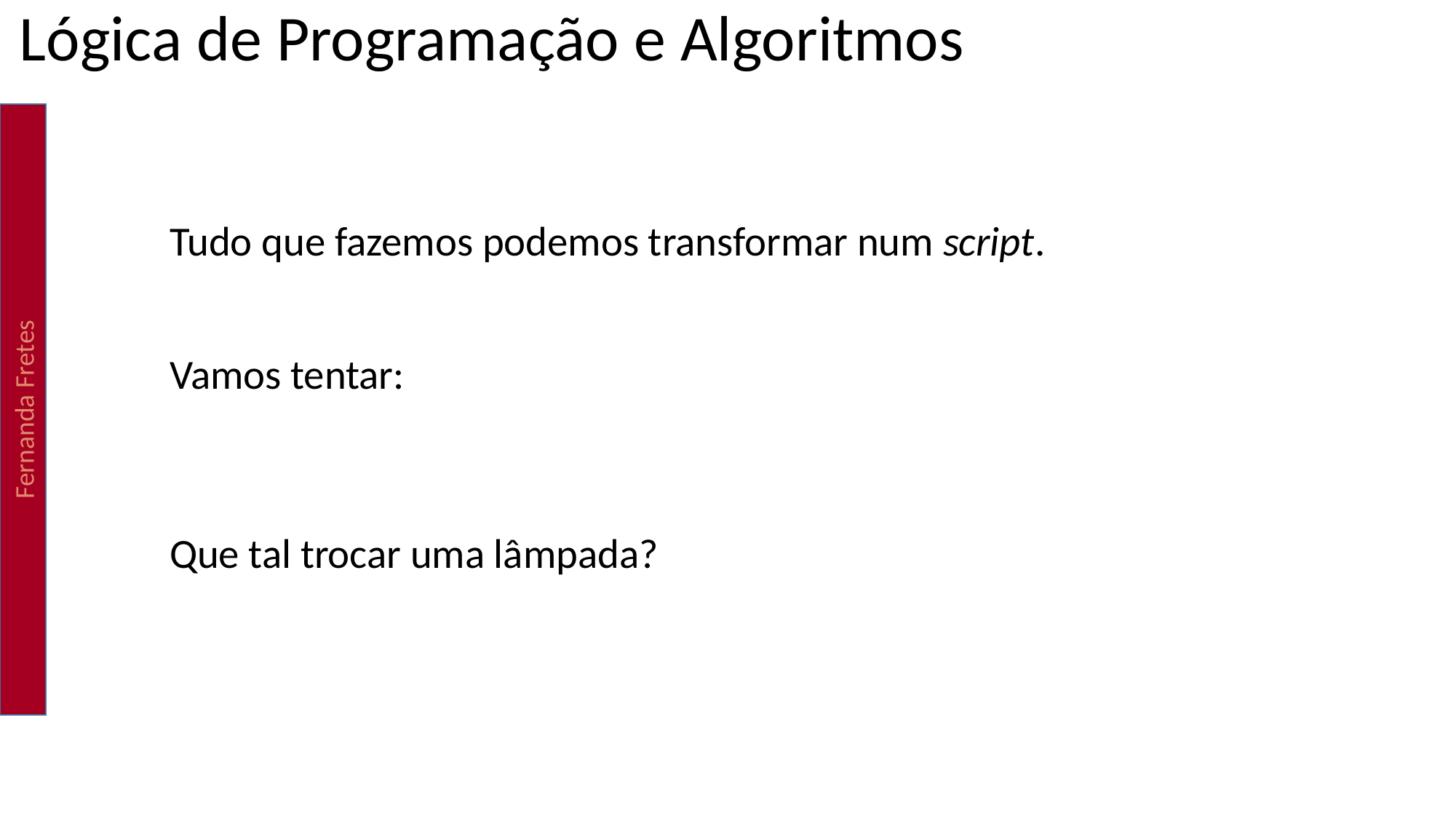

# Lógica de Programação e Algoritmos
Fernanda Fretes
Tudo que fazemos podemos transformar num script.

Vamos tentar:

Que tal trocar uma lâmpada?